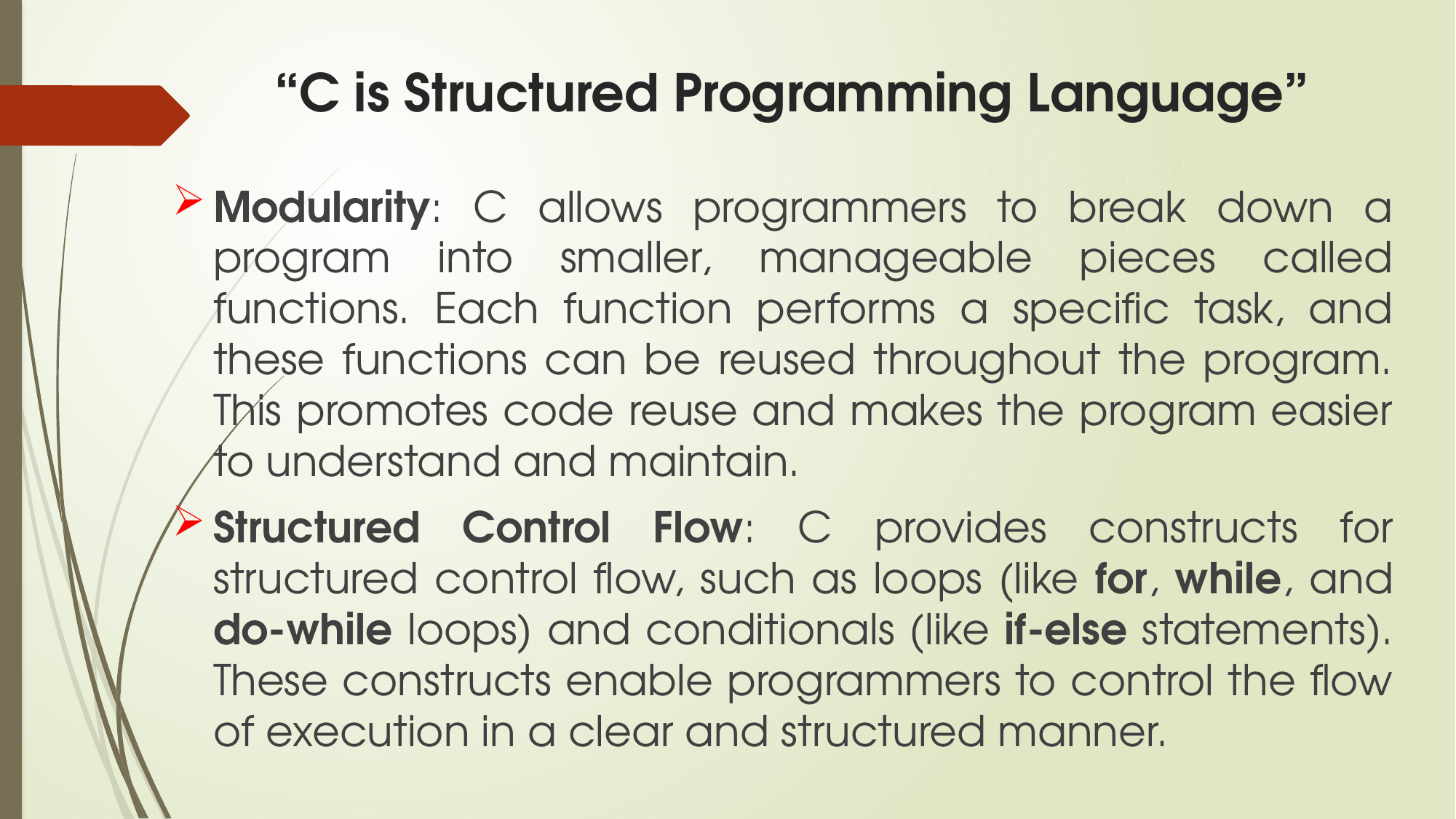

# “C is Structured Programming Language”
Modularity: C allows programmers to break down a program into smaller, manageable pieces called functions. Each function performs a specific task, and these functions can be reused throughout the program. This promotes code reuse and makes the program easier to understand and maintain.
Structured Control Flow: C provides constructs for structured control flow, such as loops (like for, while, and do-while loops) and conditionals (like if-else statements). These constructs enable programmers to control the flow of execution in a clear and structured manner.